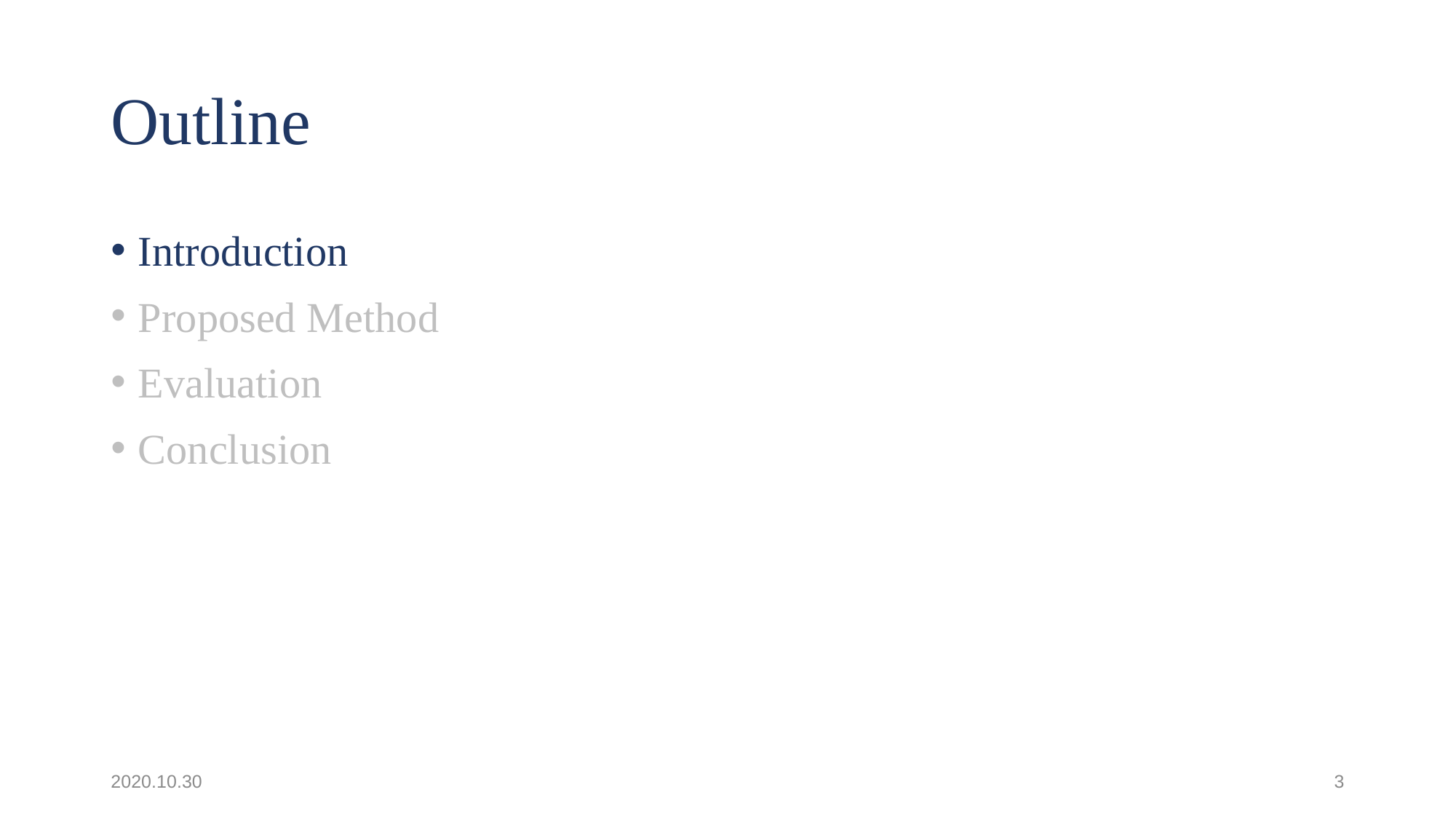

# Outline
Introduction
Proposed Method
Evaluation
Conclusion
2020.10.30
3